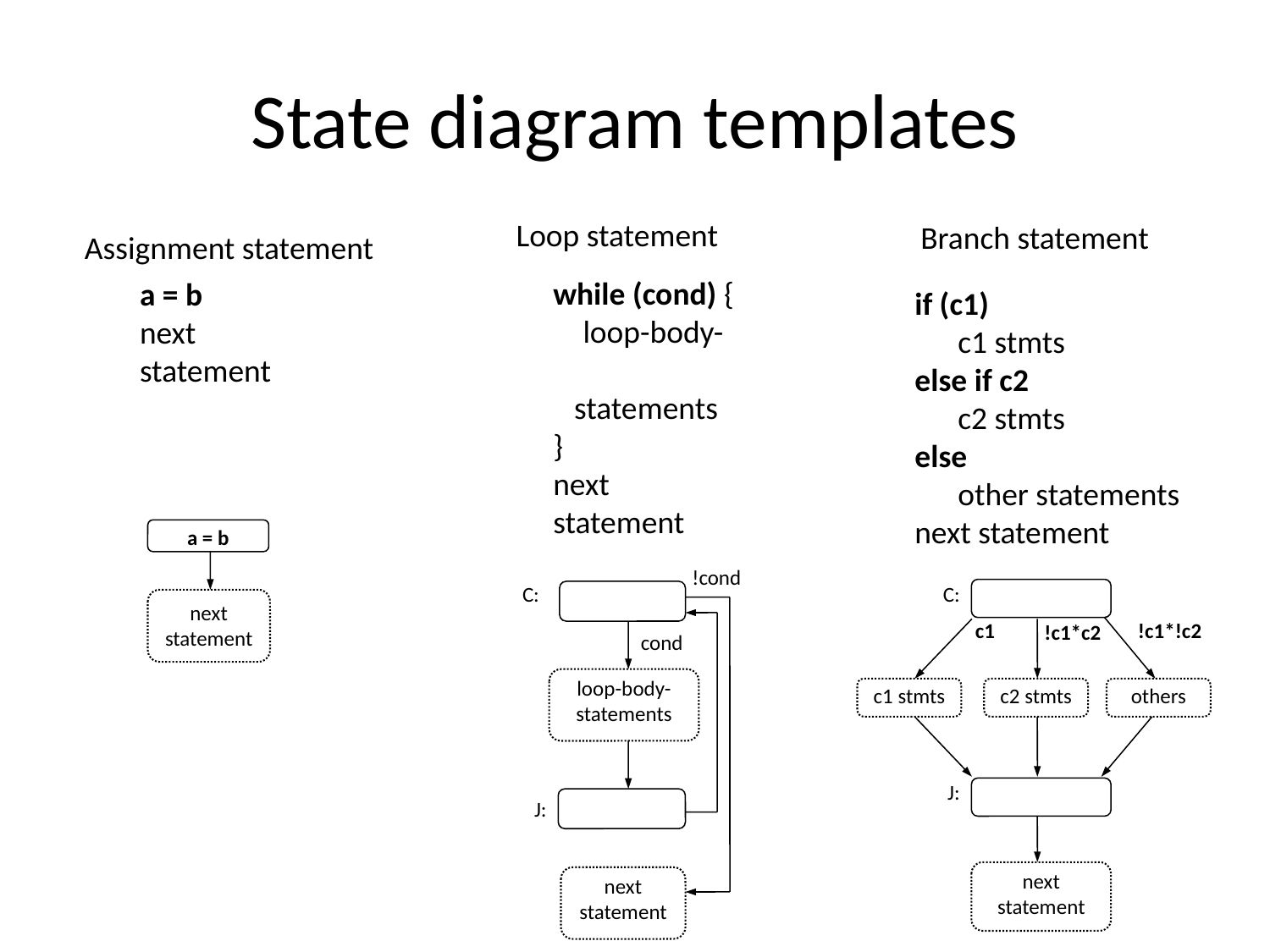

# State diagram templates
Loop statement
while (cond) {
  loop-body-
      statements
}
next statement
!cond
C:

cond
loop-body-
statements

J:

next statement

Branch statement
if (c1)
      c1 stmts
else if c2
      c2 stmts
else
      other statements
next statement

C:
c1

!c1*!c2

!c1*c2
c1 stmts
c2 stmts
others

J:

next statement
Assignment statement
a = b
next statement
a = b

next statement